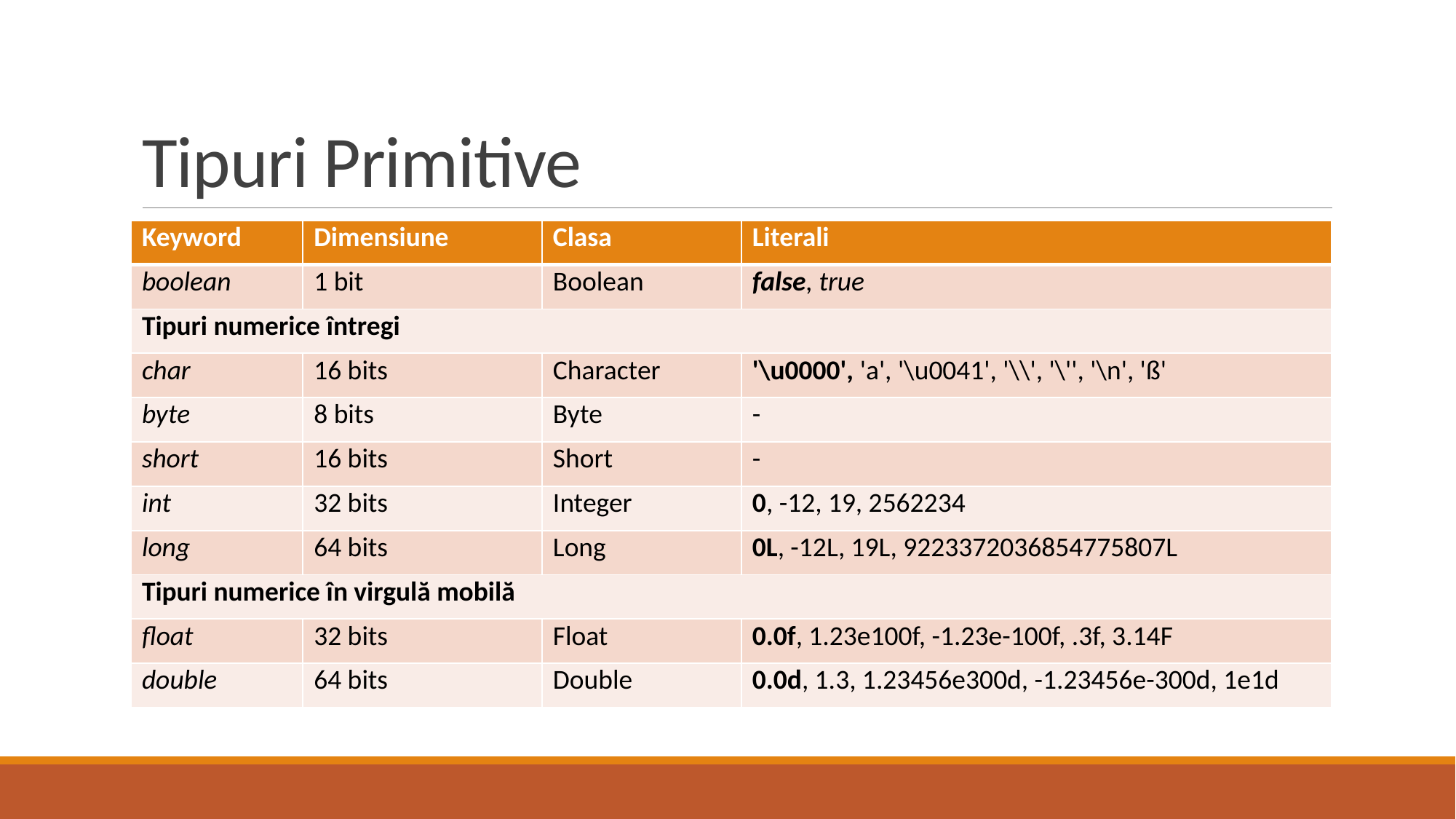

# Tipuri Primitive
| Keyword | Dimensiune | Clasa | Literali |
| --- | --- | --- | --- |
| boolean | 1 bit | Boolean | false, true |
| Tipuri numerice întregi |  |  |  |
| char | 16 bits | Character | '\u0000', 'a', '\u0041', '\\', '\'', '\n', 'ß' |
| byte | 8 bits | Byte | - |
| short | 16 bits | Short | - |
| int | 32 bits | Integer | 0, -12, 19, 2562234 |
| long | 64 bits | Long | 0L, -12L, 19L, 9223372036854775807L |
| Tipuri numerice în virgulă mobilă |  |  |  |
| float | 32 bits | Float | 0.0f, 1.23e100f, -1.23e-100f, .3f, 3.14F |
| double | 64 bits | Double | 0.0d, 1.3, 1.23456e300d, -1.23456e-300d, 1e1d |